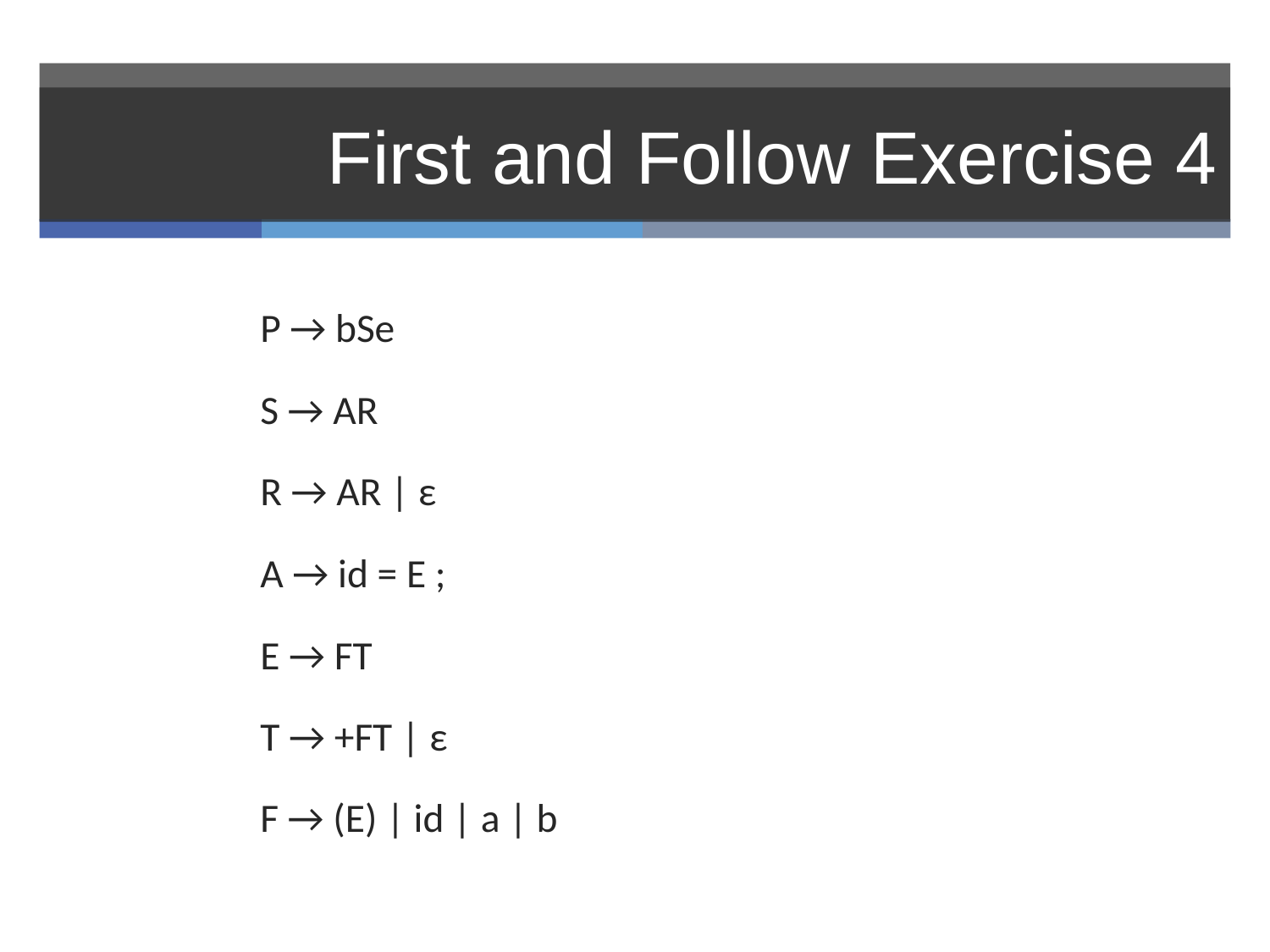

# First and Follow Exercise 4
P → bSe
S → AR
R → AR | ε
A → id = E ;
E → FT
T → +FT | ε
F → (E) | id | a | b